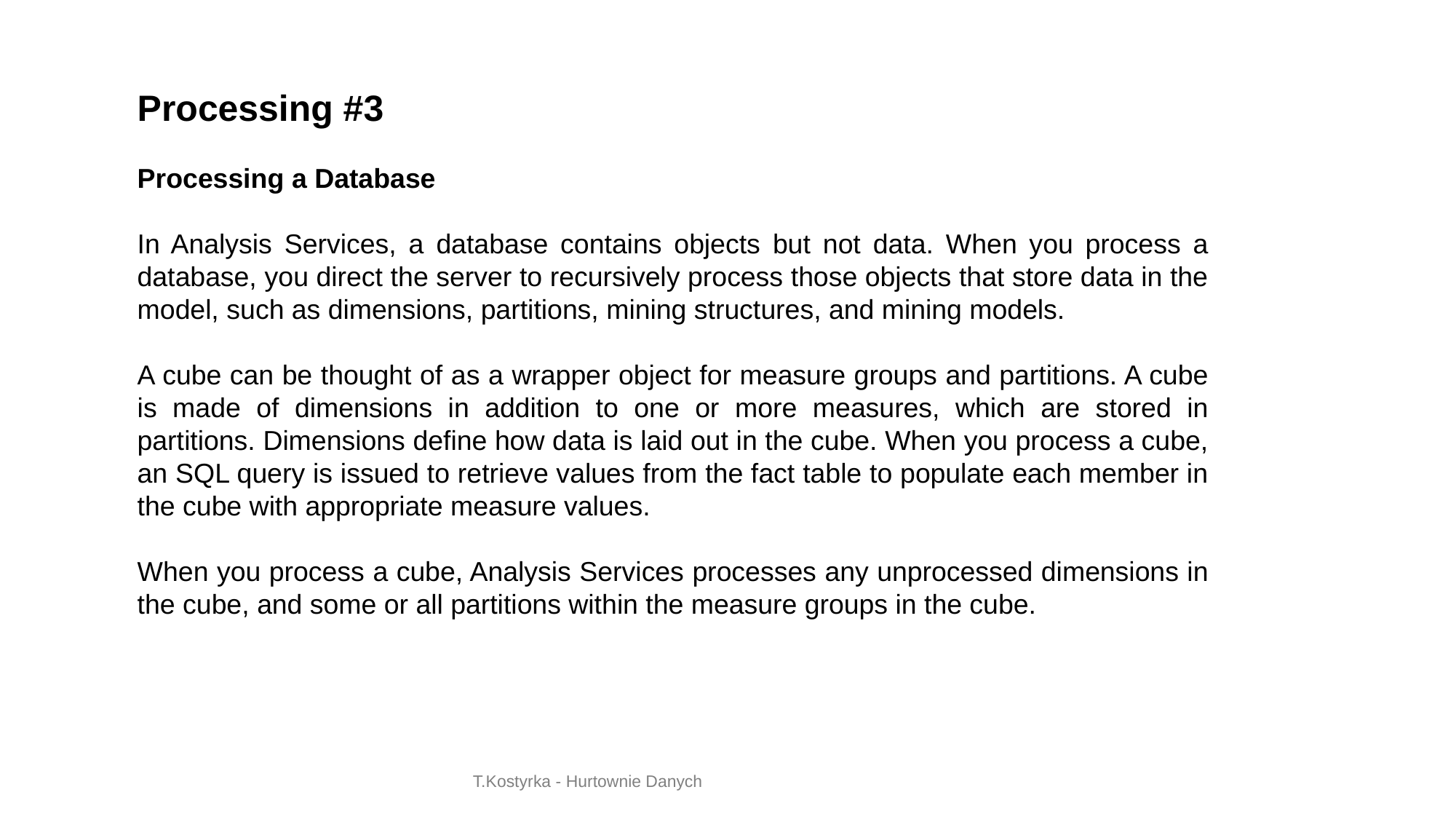

Processing #3

Processing a Database

In Analysis Services, a database contains objects but not data. When you process a database, you direct the server to recursively process those objects that store data in the model, such as dimensions, partitions, mining structures, and mining models.

A cube can be thought of as a wrapper object for measure groups and partitions. A cube is made of dimensions in addition to one or more measures, which are stored in partitions. Dimensions define how data is laid out in the cube. When you process a cube, an SQL query is issued to retrieve values from the fact table to populate each member in the cube with appropriate measure values.

When you process a cube, Analysis Services processes any unprocessed dimensions in the cube, and some or all partitions within the measure groups in the cube.
T.Kostyrka - Hurtownie Danych